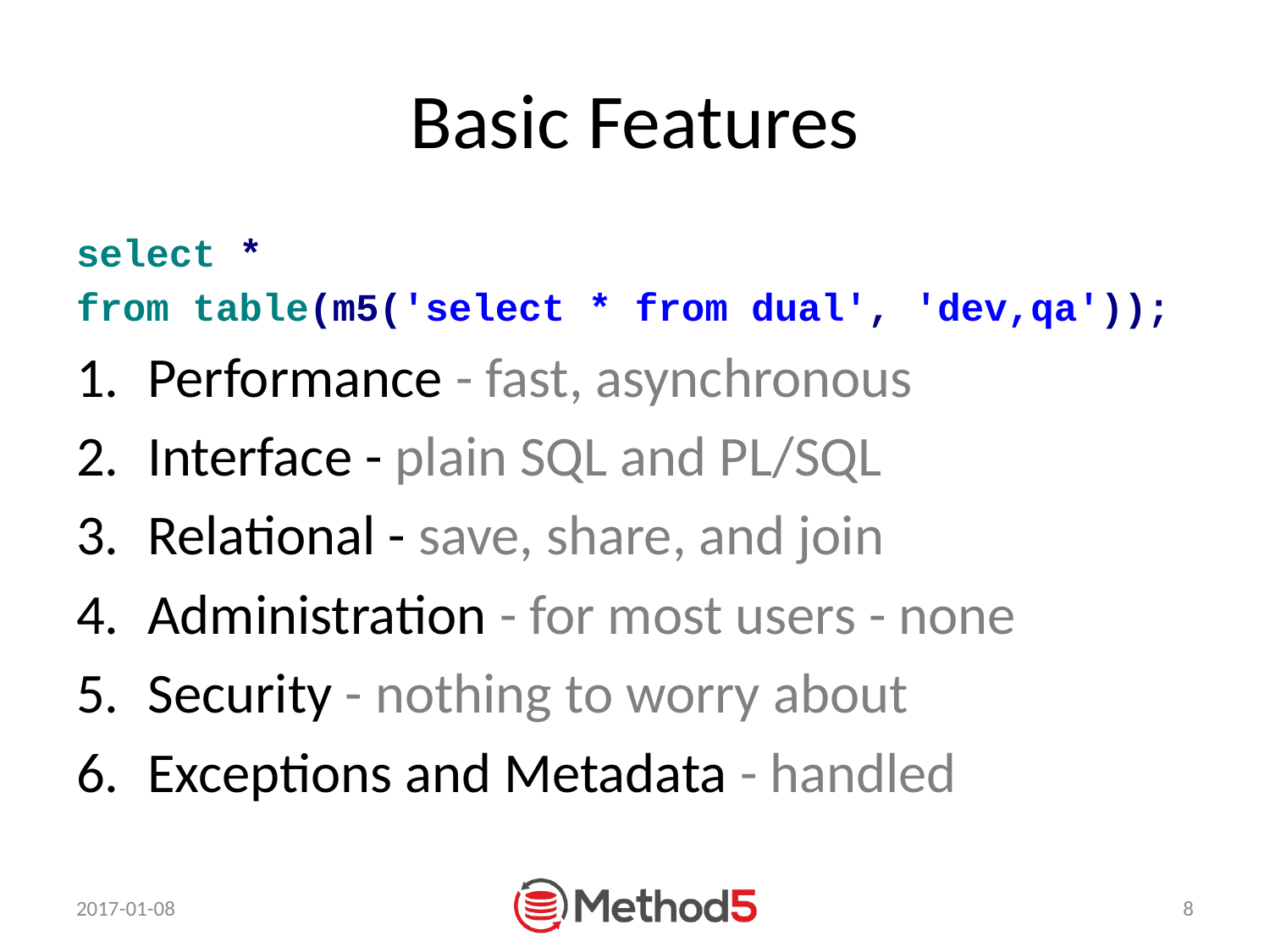

# Basic Features
select *
from table(m5('select * from dual', 'dev,qa'));
Performance - fast, asynchronous
Interface - plain SQL and PL/SQL
Relational - save, share, and join
Administration - for most users - none
Security - nothing to worry about
Exceptions and Metadata - handled
2017-01-08
8